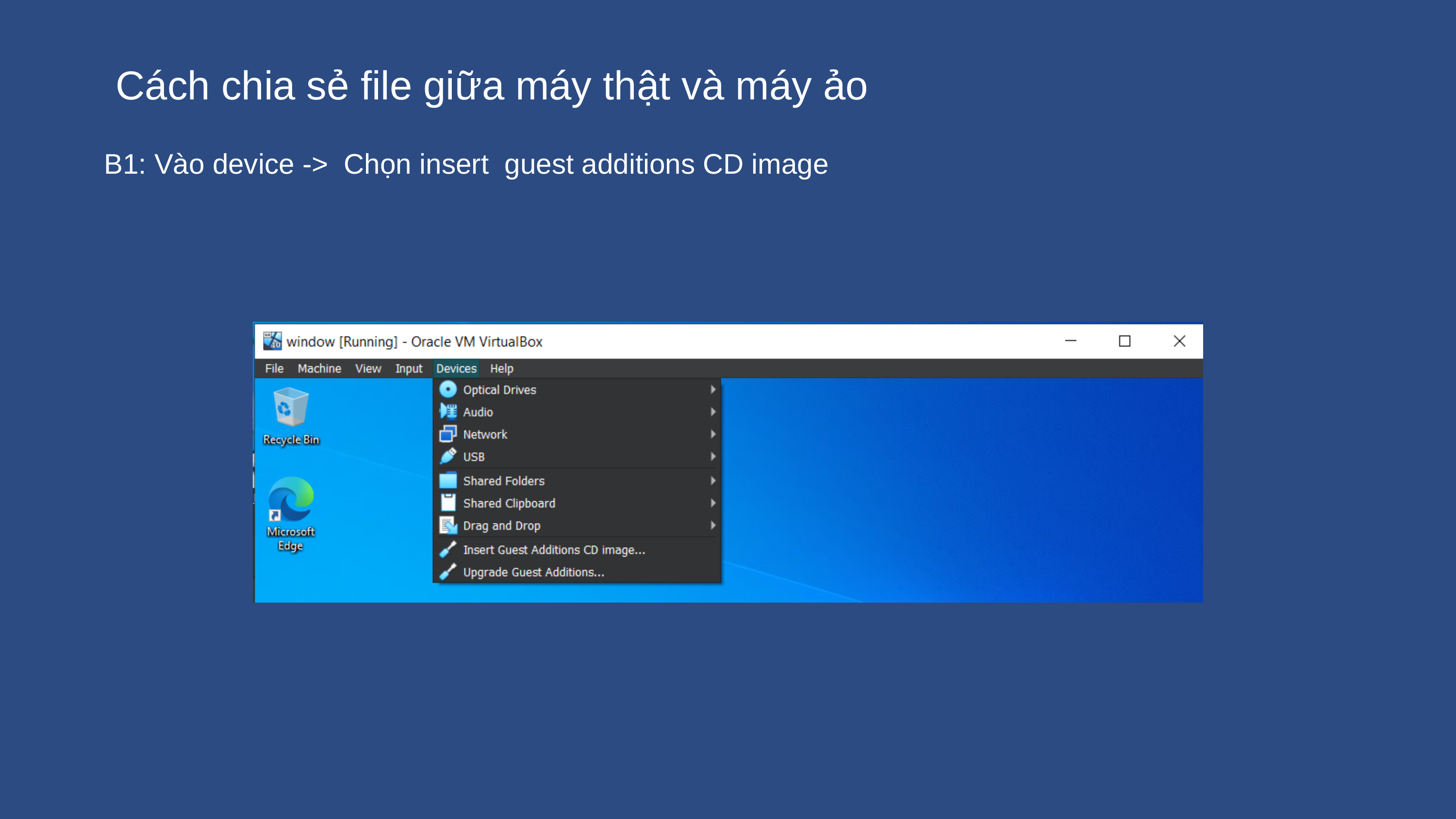

Cách chia sẻ file giữa máy thật và máy ảo
B1: Vào device ->  Chọn insert  guest additions CD image